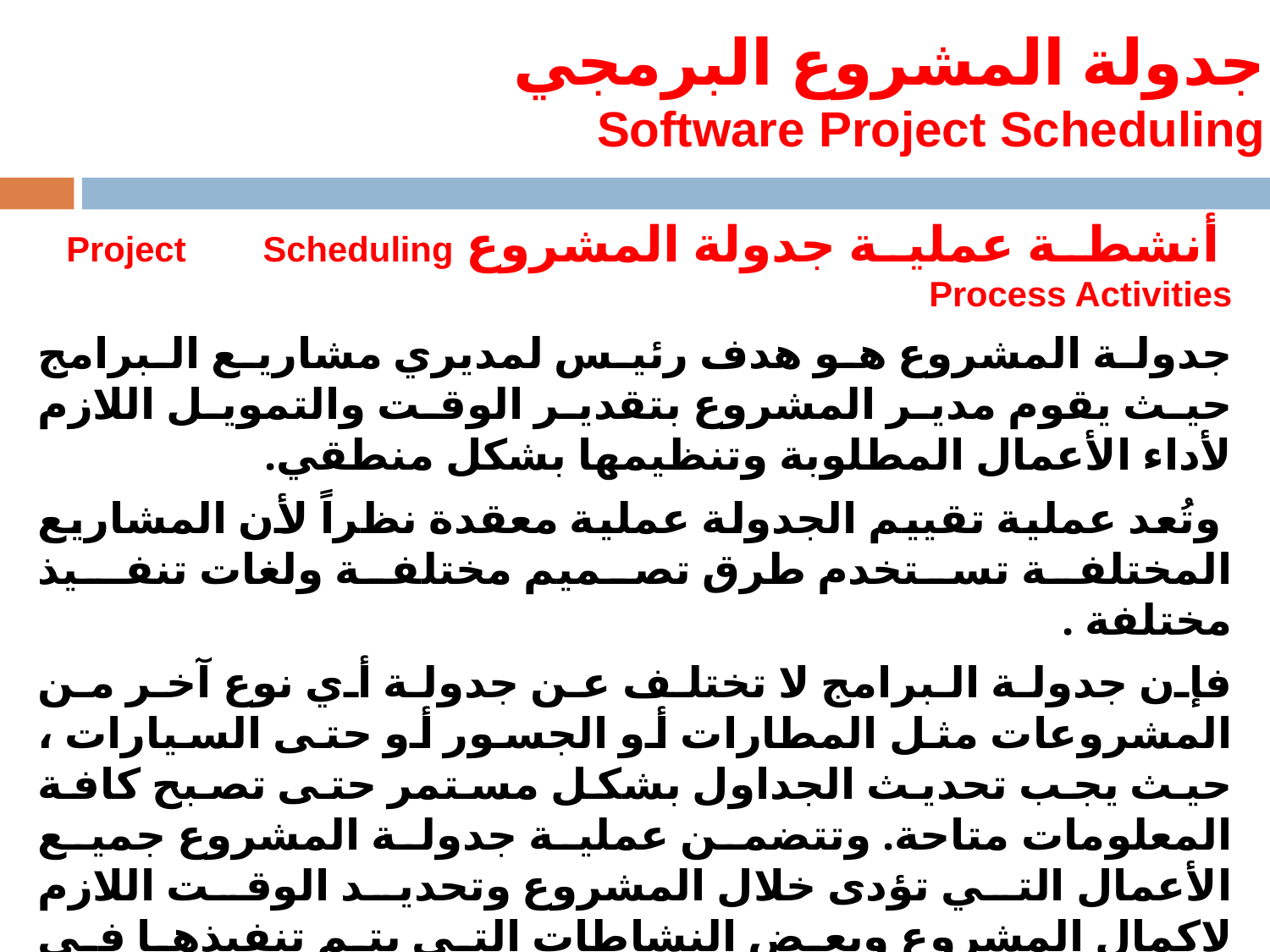

الوحدة الثالثة – الفصل التاسع – صياغة البرامج- لغات البرمجة
جدولة المشروع البرمجي
Software Project Scheduling
 أنشطة عملية جدولة المشروع Project  Scheduling Process Activities
جدولة المشروع هو هدف رئيس لمديري مشاريع البرامج حيث يقوم مدير المشروع بتقدير الوقت والتمويل اللازم لأداء الأعمال المطلوبة وتنظيمها بشكل منطقي.
 وتُعد عملية تقييم الجدولة عملية معقدة نظراً لأن المشاريع المختلفة تستخدم طرق تصميم مختلفة ولغات تنفـيذ مختلفة .
فإن جدولة البرامج لا تختلف عن جدولة أي نوع آخر من المشروعات مثل المطارات أو الجسور أو حتى السيارات ، حيث يجب تحديث الجداول بشكل مستمر حتى تصبح كافة المعلومات متاحة. وتتضمن عملية جدولة المشروع جميع الأعمال التي تؤدى خلال المشروع وتحديد الوقت اللازم لإكمال المشروع وبعض النشاطات التي يتم تنفيذها في المشروع بالتوازي ، ويجب أن تتضمن جداول المشروع هذه النشاطات المتوازنة وتقوم بتنظيم العمل ، لذا فإنه يجب استخدام القوى العاملة بشكل متوازي ، ويجب أن يتم تجنب وضع المشروع في مأزق مثل حدوث تأخير في التنفيذ أو ما شابه ذلك.